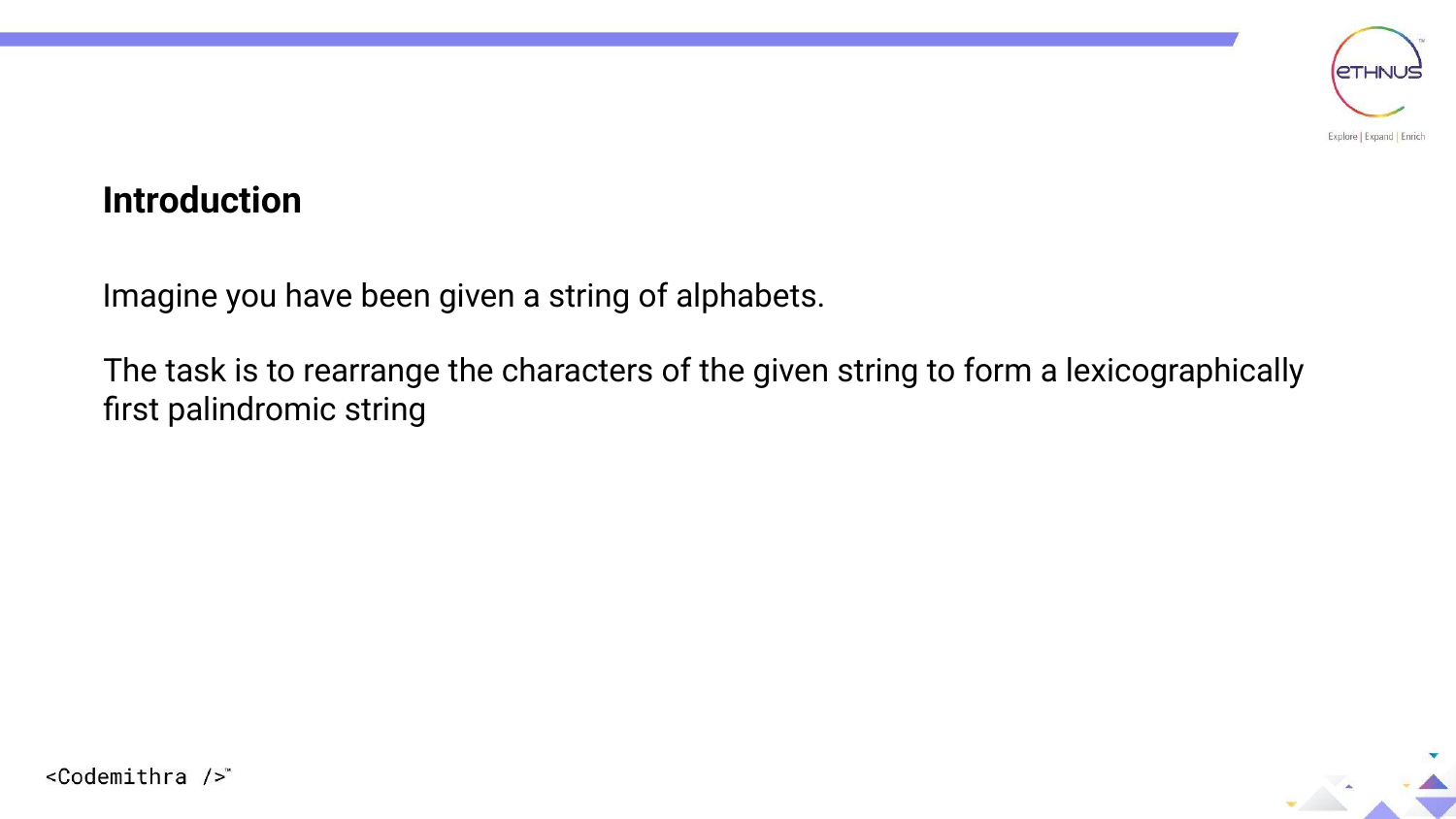

Introduction
Imagine you have been given a string of alphabets.
The task is to rearrange the characters of the given string to form a lexicographically first palindromic string